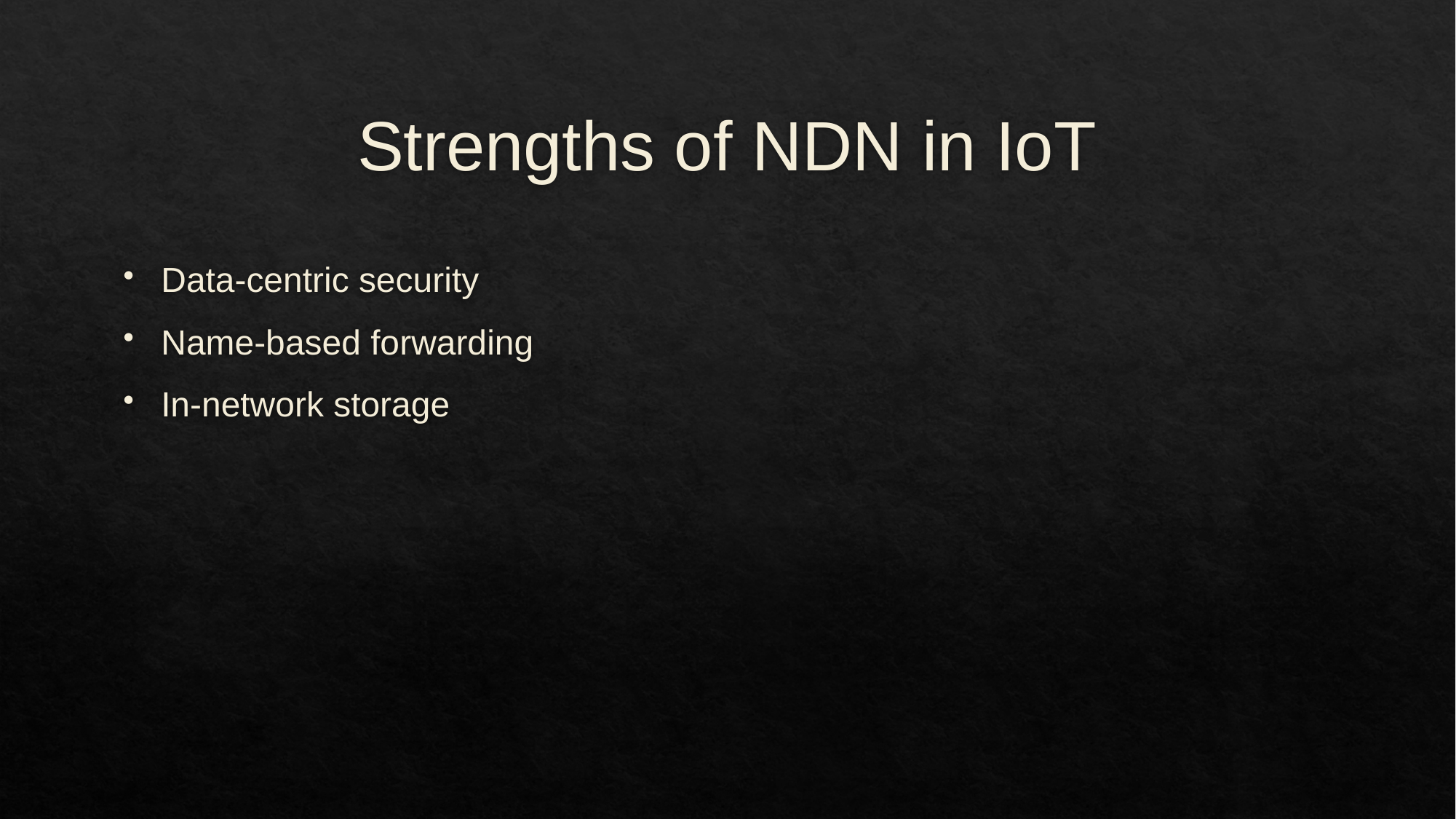

# Strengths of NDN in IoT
Data-centric security
Name-based forwarding
In-network storage